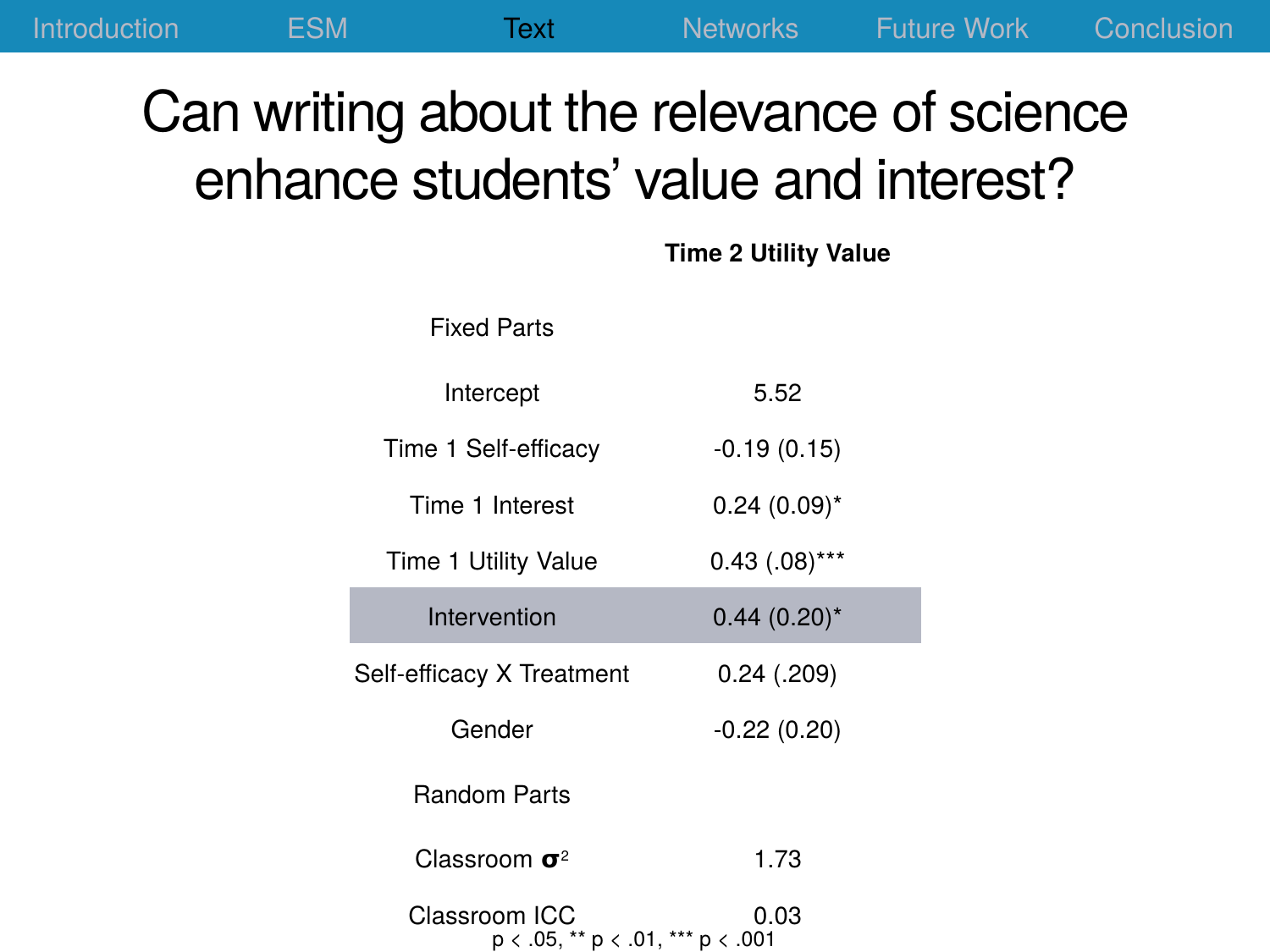

| Introduction | ESM | Text | Networks | Future Work | Conclusion |
| --- | --- | --- | --- | --- | --- |
# Can writing about the relevance of science enhance students’ value and interest?
|  | Time 2 Utility Value |
| --- | --- |
| Fixed Parts |  |
| Intercept | 5.52 |
| Time 1 Self-efficacy | -0.19 (0.15) |
| Time 1 Interest | 0.24 (0.09)\* |
| Time 1 Utility Value | 0.43 (.08)\*\*\* |
| Intervention | 0.44 (0.20)\* |
| Self-efficacy X Treatment | 0.24 (.209) |
| Gender | -0.22 (0.20) |
| Random Parts |  |
| Classroom 𝞂2 | 1.73 |
| Classroom ICC | 0.03 |
p < .05, ** p < .01, *** p < .001